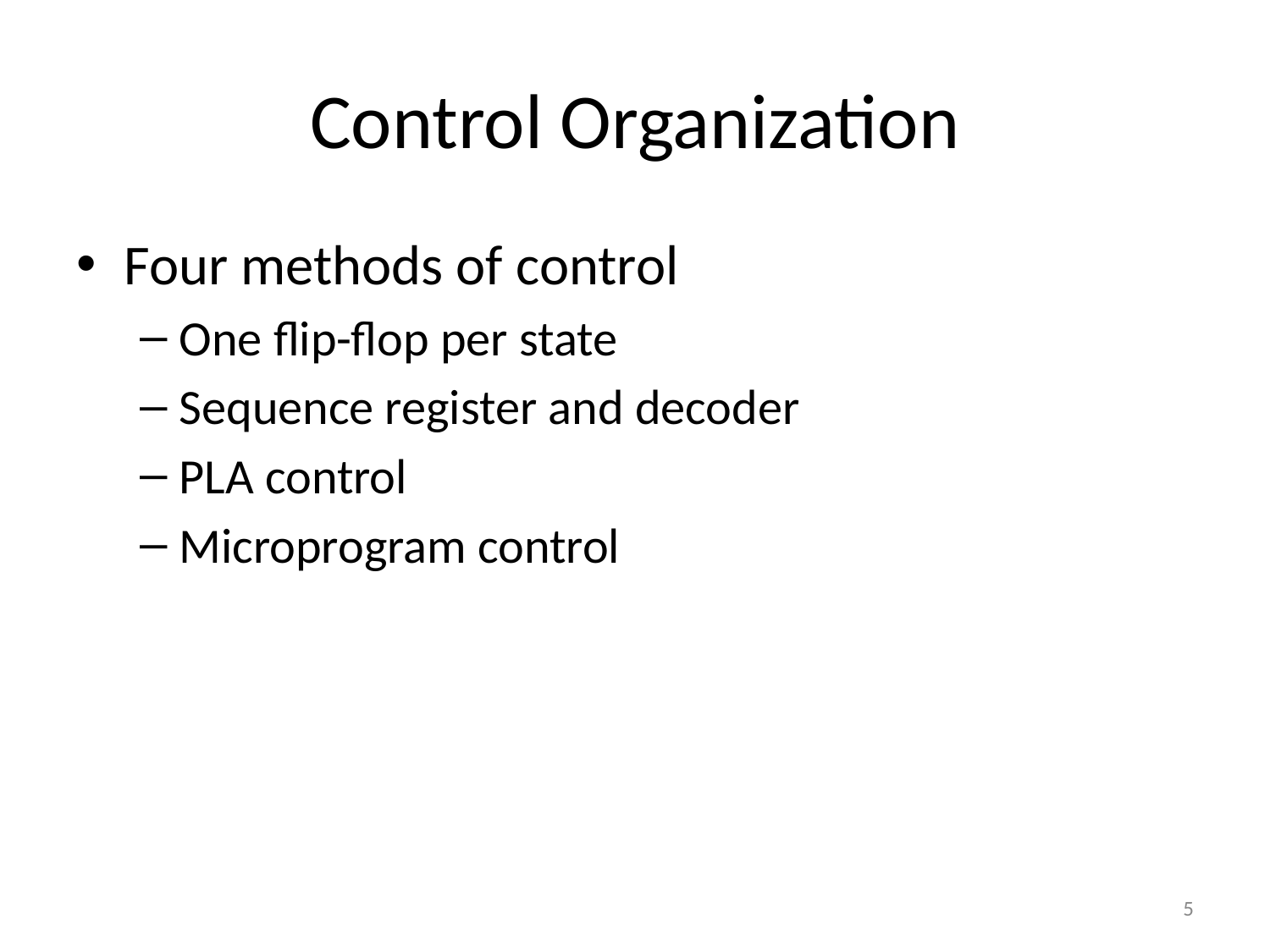

# Control Organization
Four methods of control
One flip-flop per state
Sequence register and decoder
PLA control
Microprogram control
5